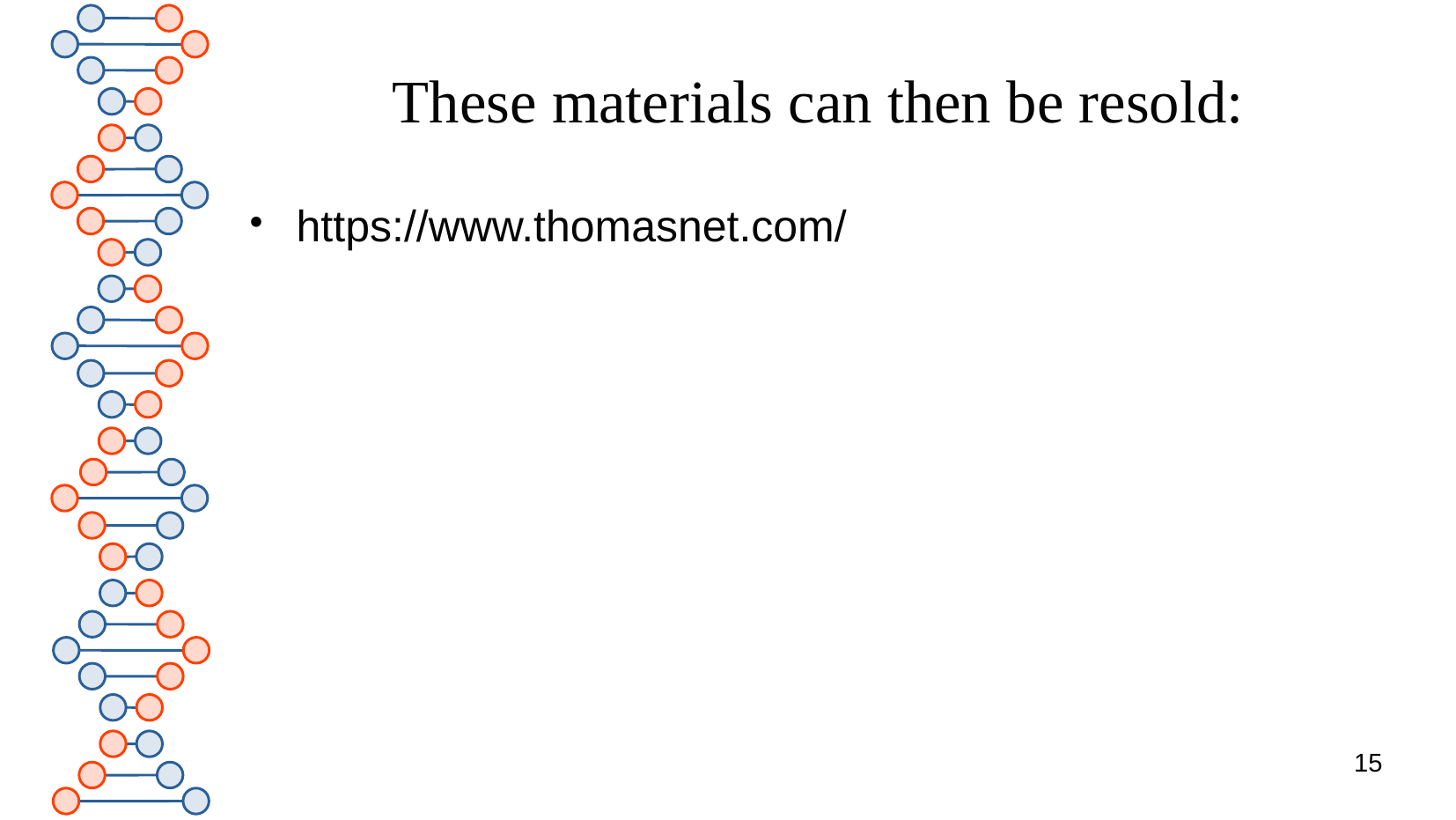

# These materials can then be resold:
https://www.thomasnet.com/
15